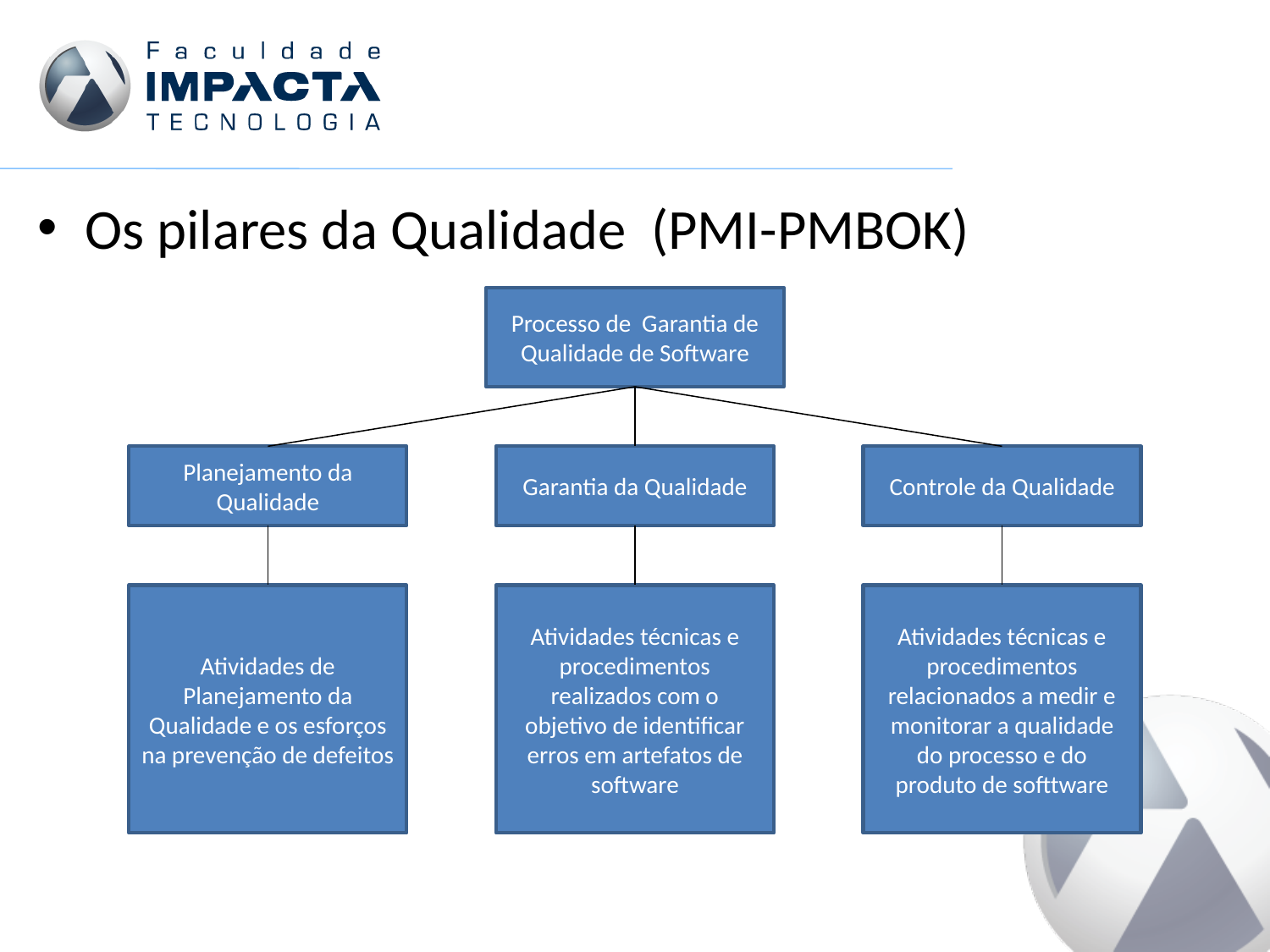

Os pilares da Qualidade  (PMI-PMBOK)

Processo de  Garantia de Qualidade de Software
Planejamento da Qualidade
Garantia da Qualidade
Controle da Qualidade
Atividades de Planejamento da Qualidade e os esforços na prevenção de defeitos
Atividades técnicas e procedimentos realizados com o objetivo de identificar erros em artefatos de software
Atividades técnicas e procedimentos relacionados a medir e monitorar a qualidade do processo e do produto de softtware